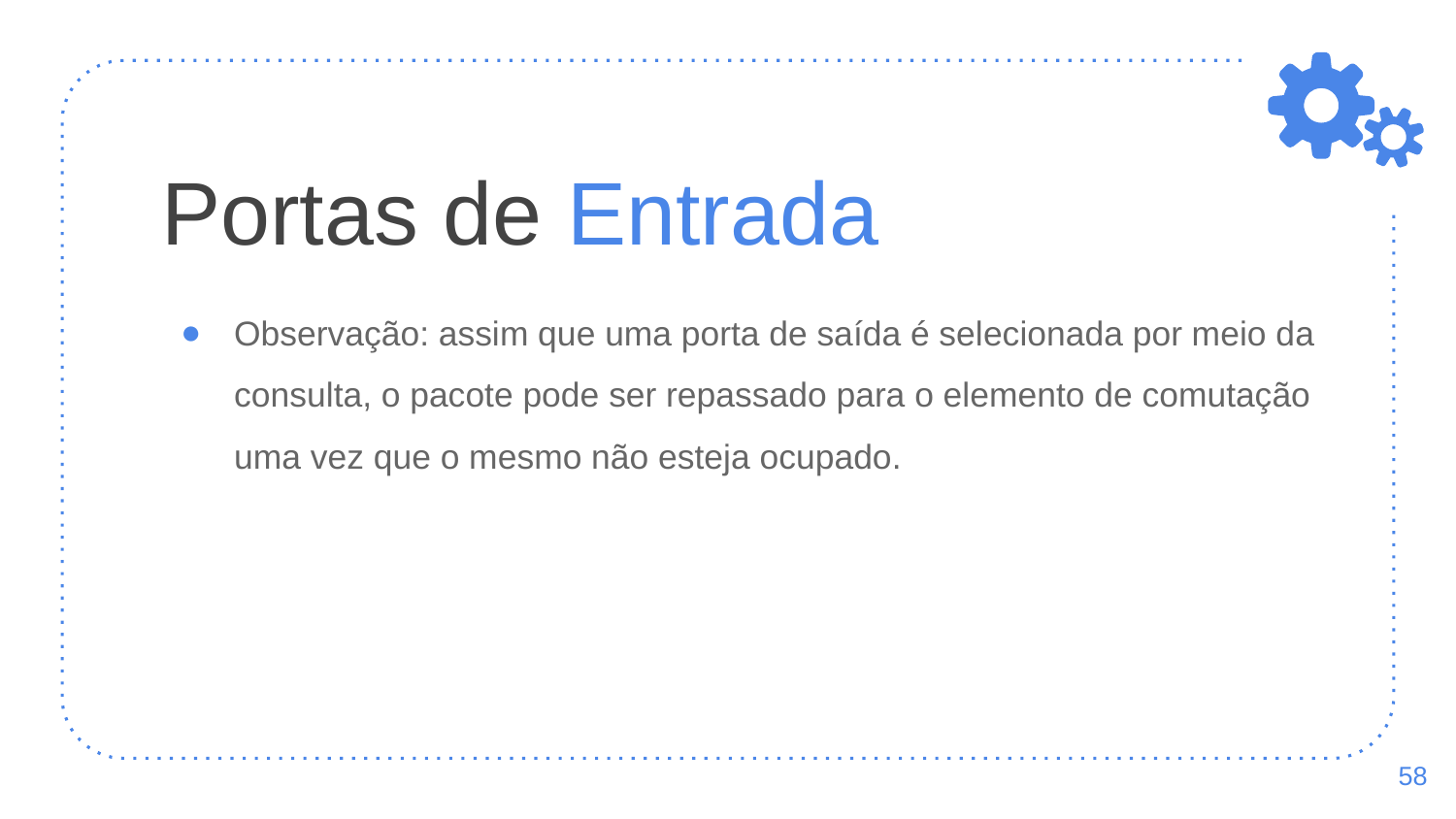

# Portas de Entrada
Observação: assim que uma porta de saída é selecionada por meio da consulta, o pacote pode ser repassado para o elemento de comutação uma vez que o mesmo não esteja ocupado.
58